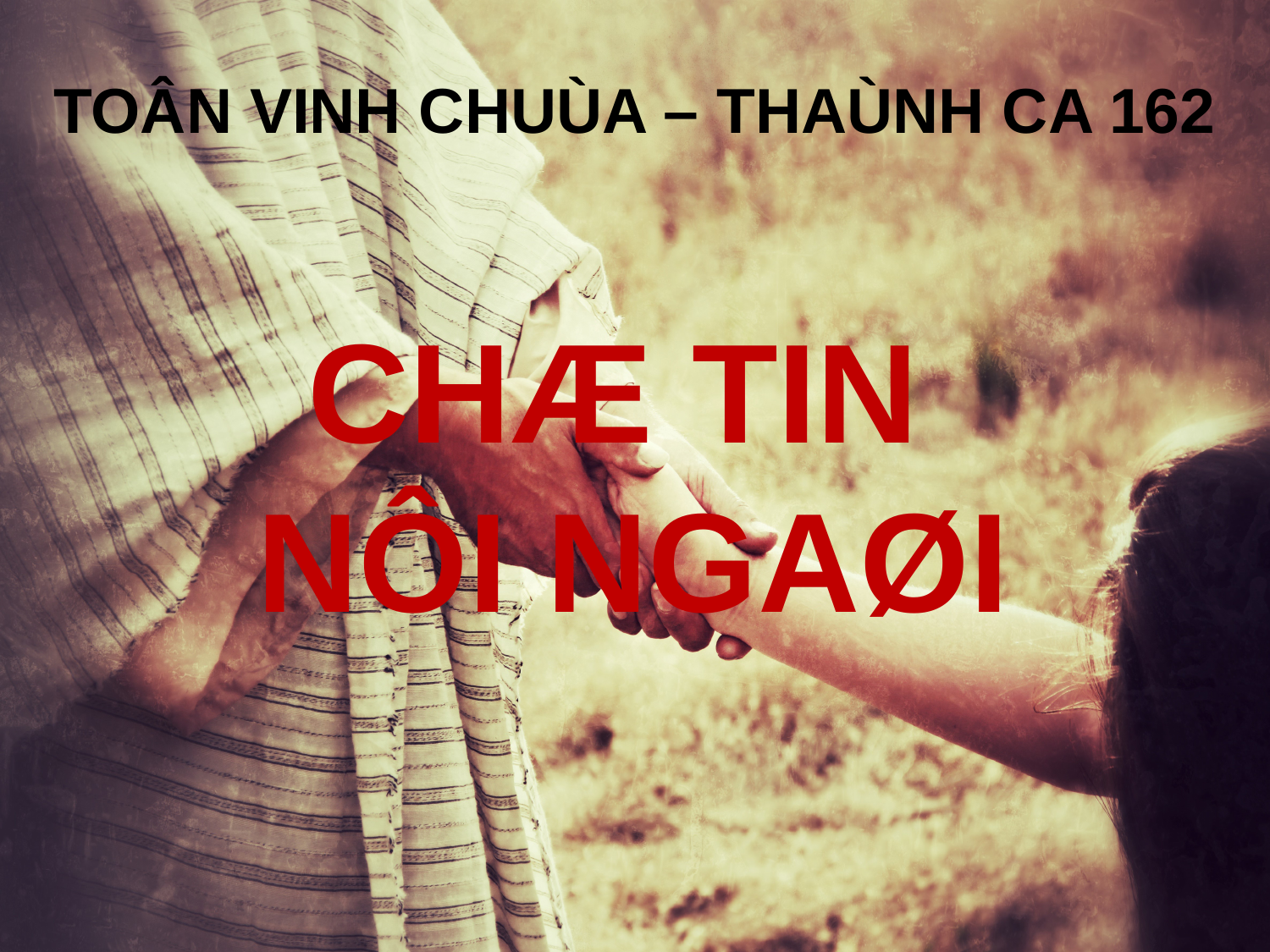

TOÂN VINH CHUÙA – THAÙNH CA 162
CHÆ TIN
NÔI NGAØI